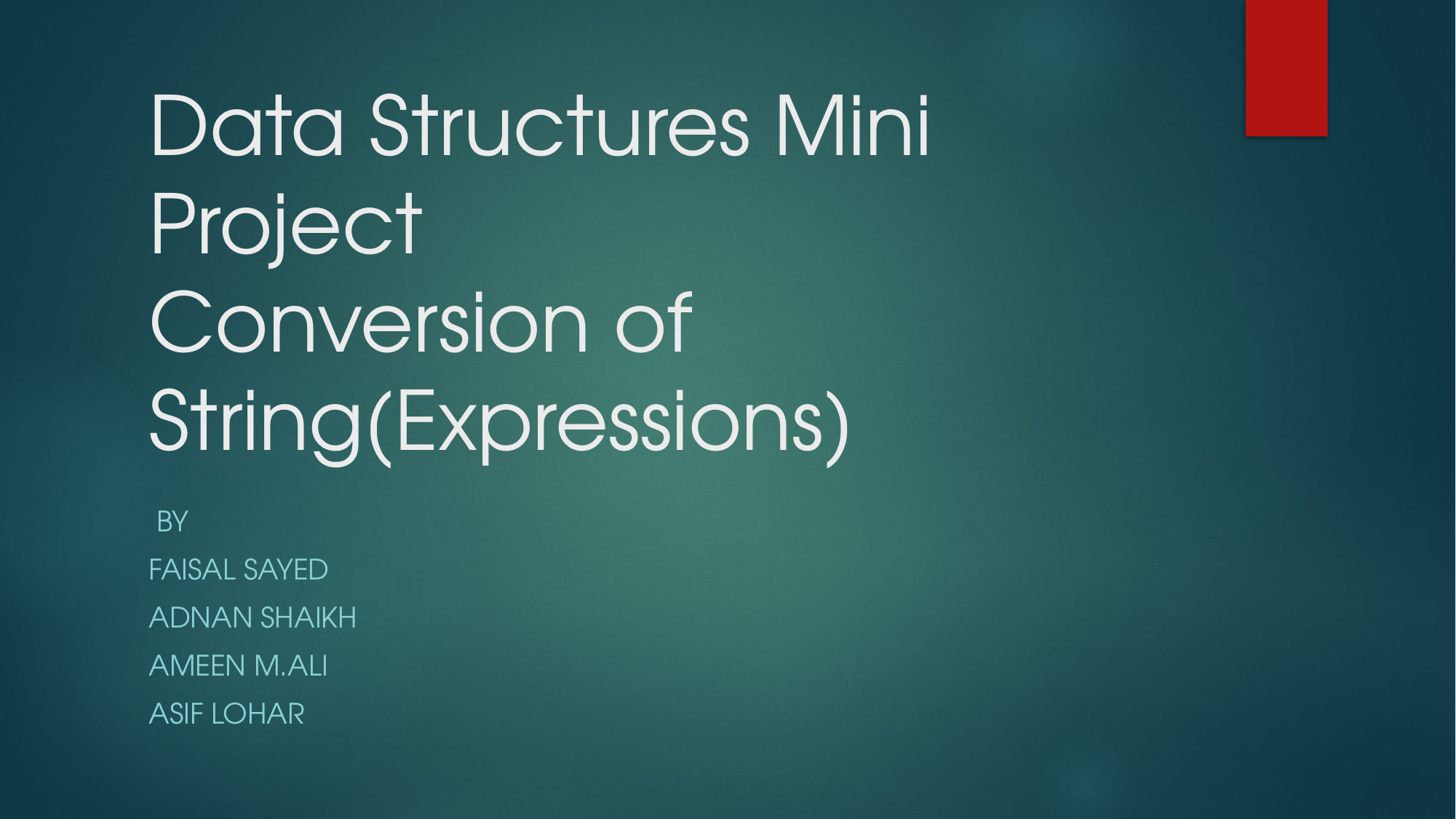

# Data Structures Mini Project Conversion of String(Expressions)
 by
Faisal sayed
Adnan shaikh
Ameen m.ali
Asif lohar